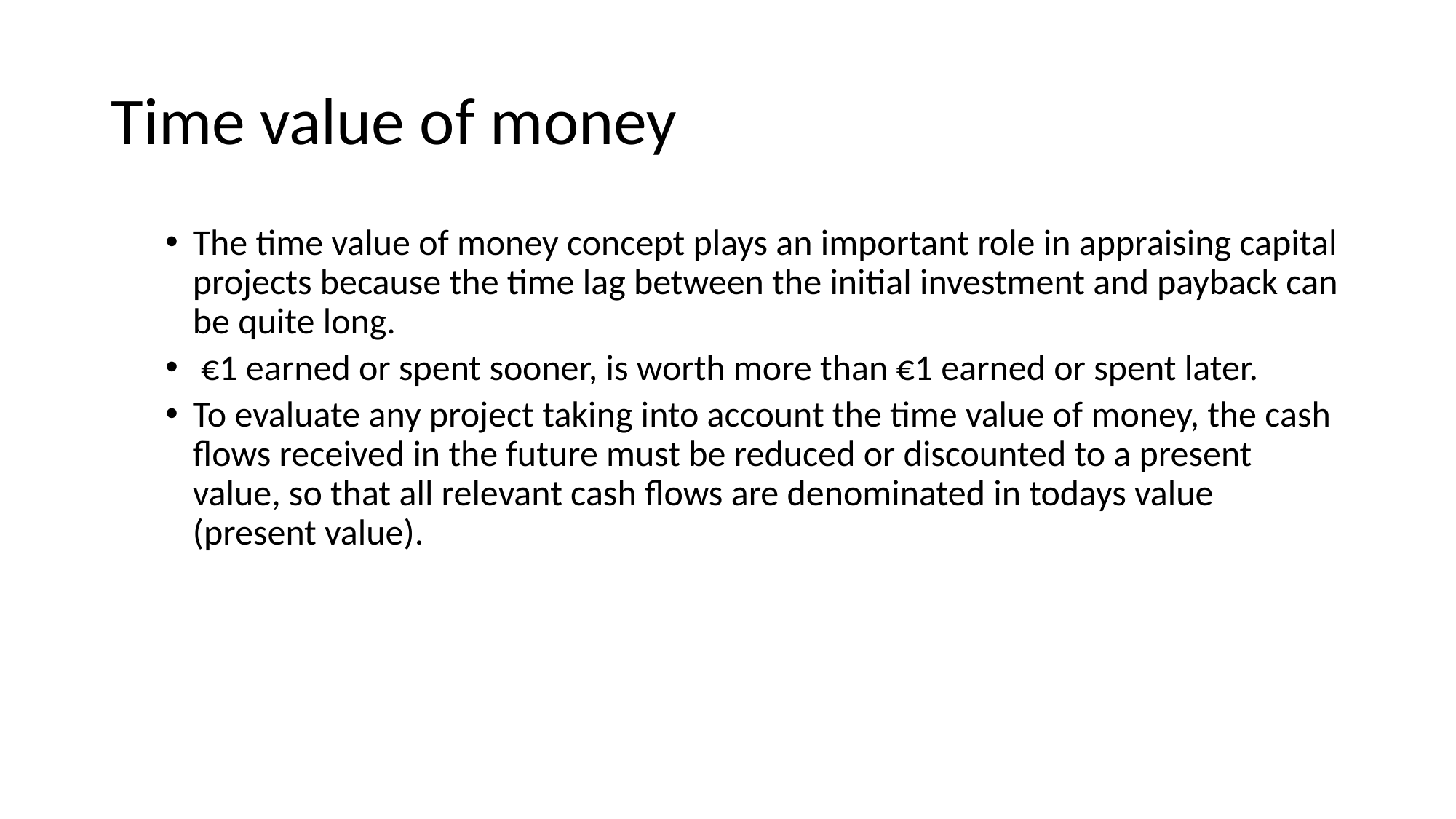

# Time value of money
The time value of money concept plays an important role in appraising capital projects because the time lag between the initial investment and payback can be quite long.
 €1 earned or spent sooner, is worth more than €1 earned or spent later.
To evaluate any project taking into account the time value of money, the cash flows received in the future must be reduced or discounted to a present value, so that all relevant cash flows are denominated in todays value (present value).